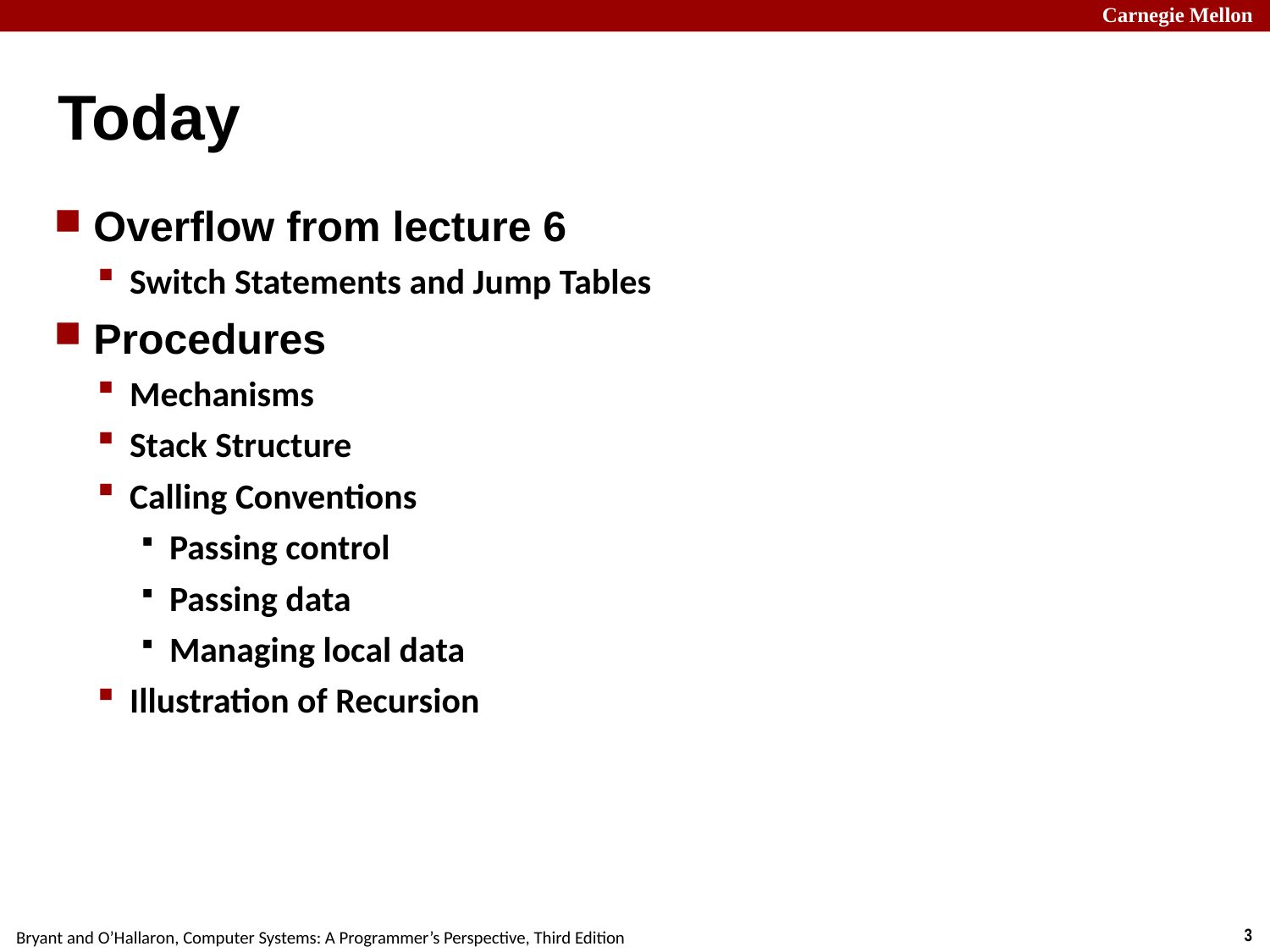

# Today
Overflow from lecture 6
Switch Statements and Jump Tables
Procedures
Mechanisms
Stack Structure
Calling Conventions
Passing control
Passing data
Managing local data
Illustration of Recursion